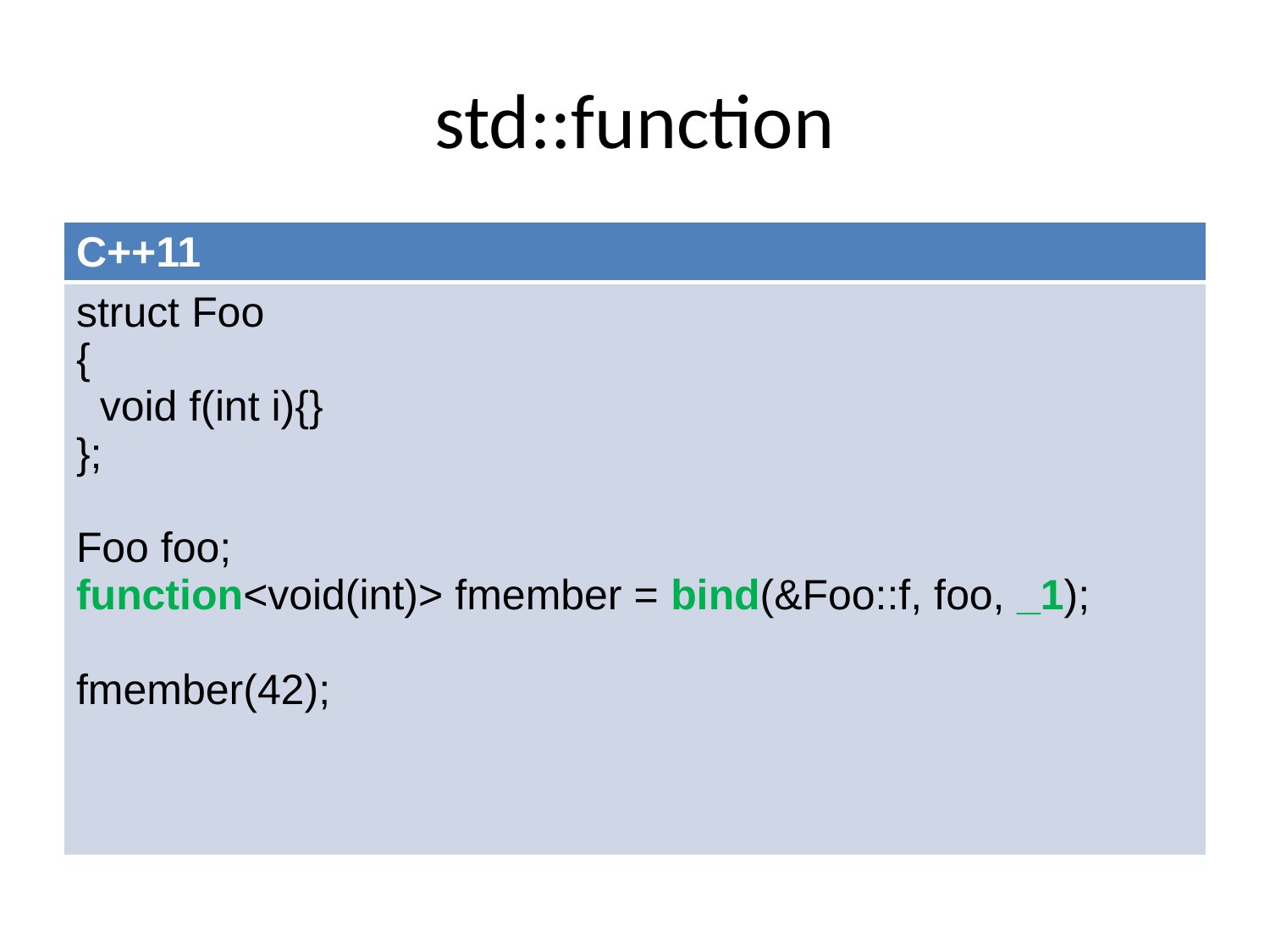

# std::function
| C++11 |
| --- |
| struct Foo { void f(int i){} }; Foo foo; function<void(int)> fmember = bind(&Foo::f, foo, \_1); fmember(42); |